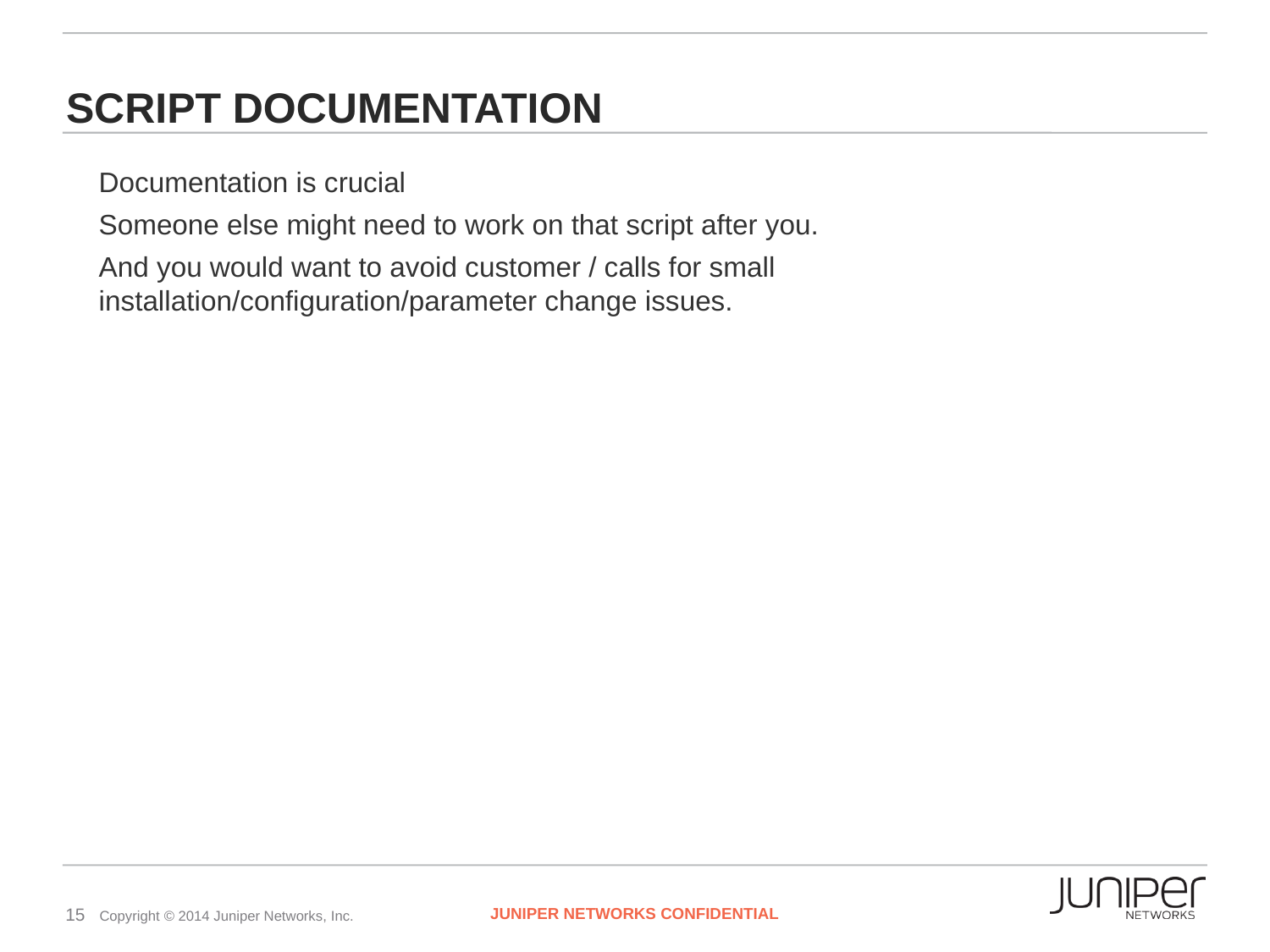

# Script Documentation
Documentation is crucial
Someone else might need to work on that script after you.
And you would want to avoid customer / calls for small installation/configuration/parameter change issues.